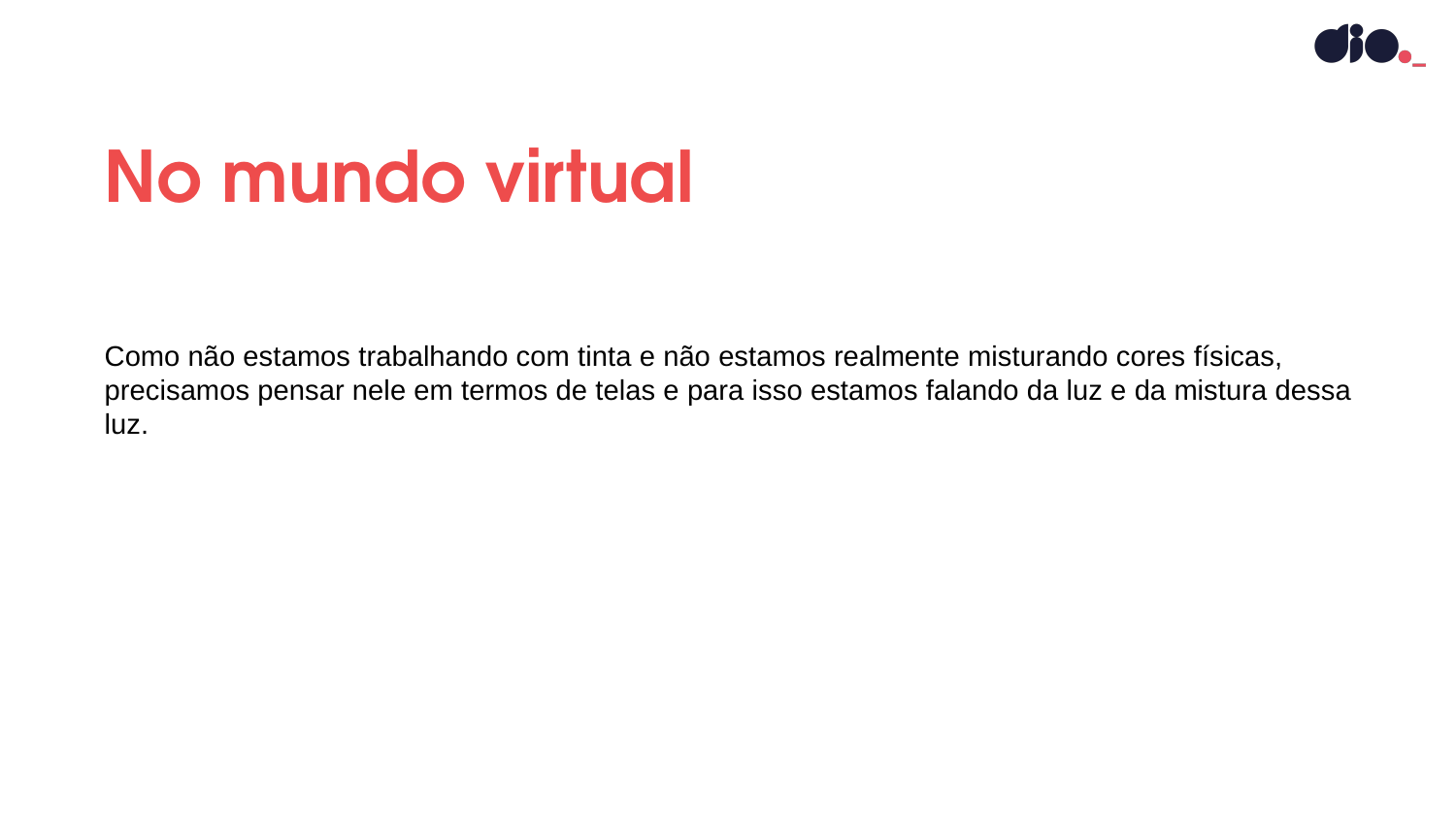

No mundo virtual
Como não estamos trabalhando com tinta e não estamos realmente misturando cores físicas, precisamos pensar nele em termos de telas e para isso estamos falando da luz e da mistura dessa luz.